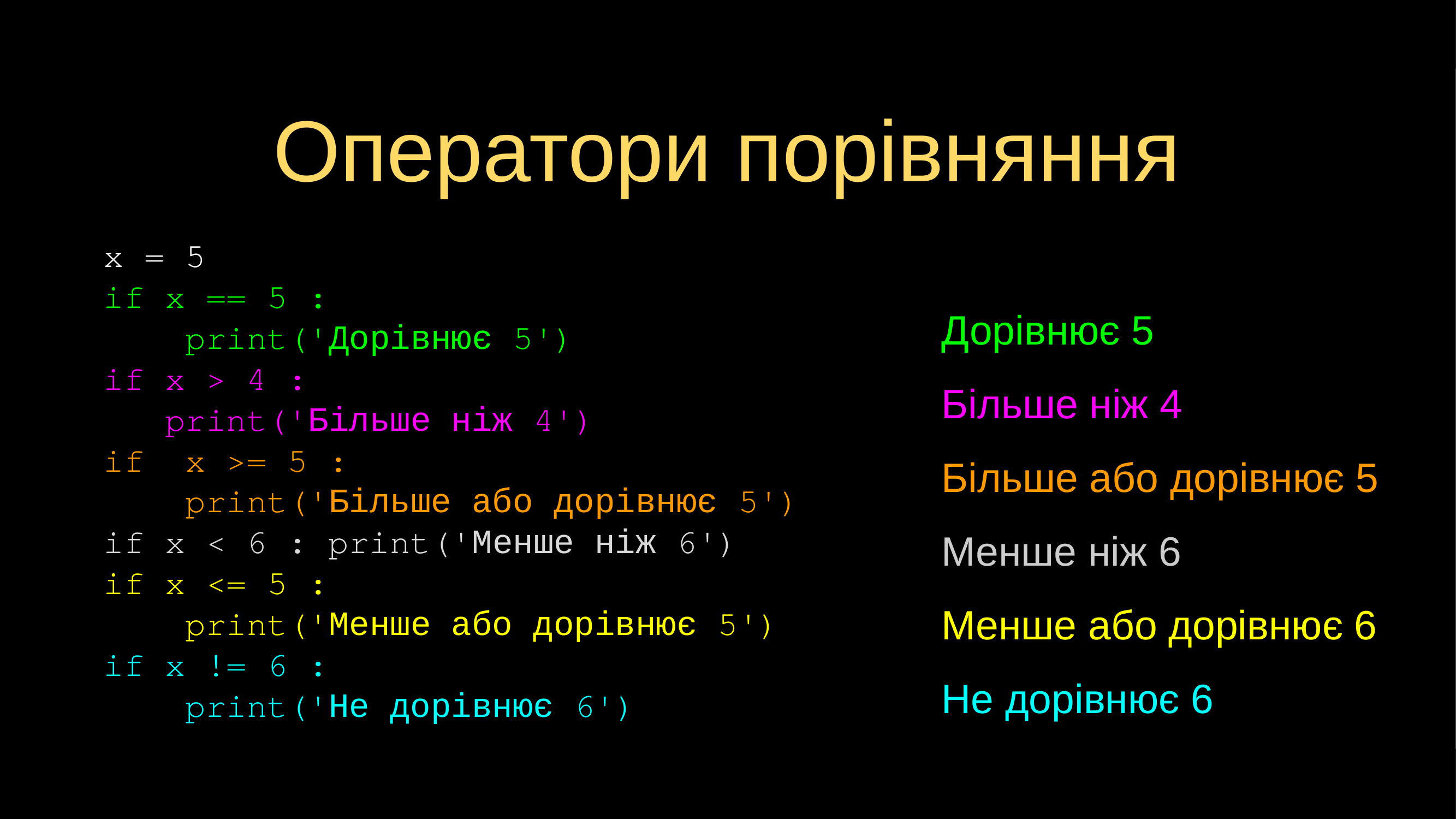

# Оператори порівняння
x = 5
if x == 5 :
    print('Дорівнює 5')
if x > 4 :
   print('Більше ніж 4')
if  x >= 5 :
    print('Більше або дорівнює 5')
if x < 6 : print('Менше ніж 6')
if x <= 5 :
    print('Менше або дорівнює 5')
if x != 6 :
    print('Не дорівнює 6')
Дорівнює 5
Більше ніж 4
Більше або дорівнює 5
Менше ніж 6
Менше або дорівнює 6
Не дорівнює 6